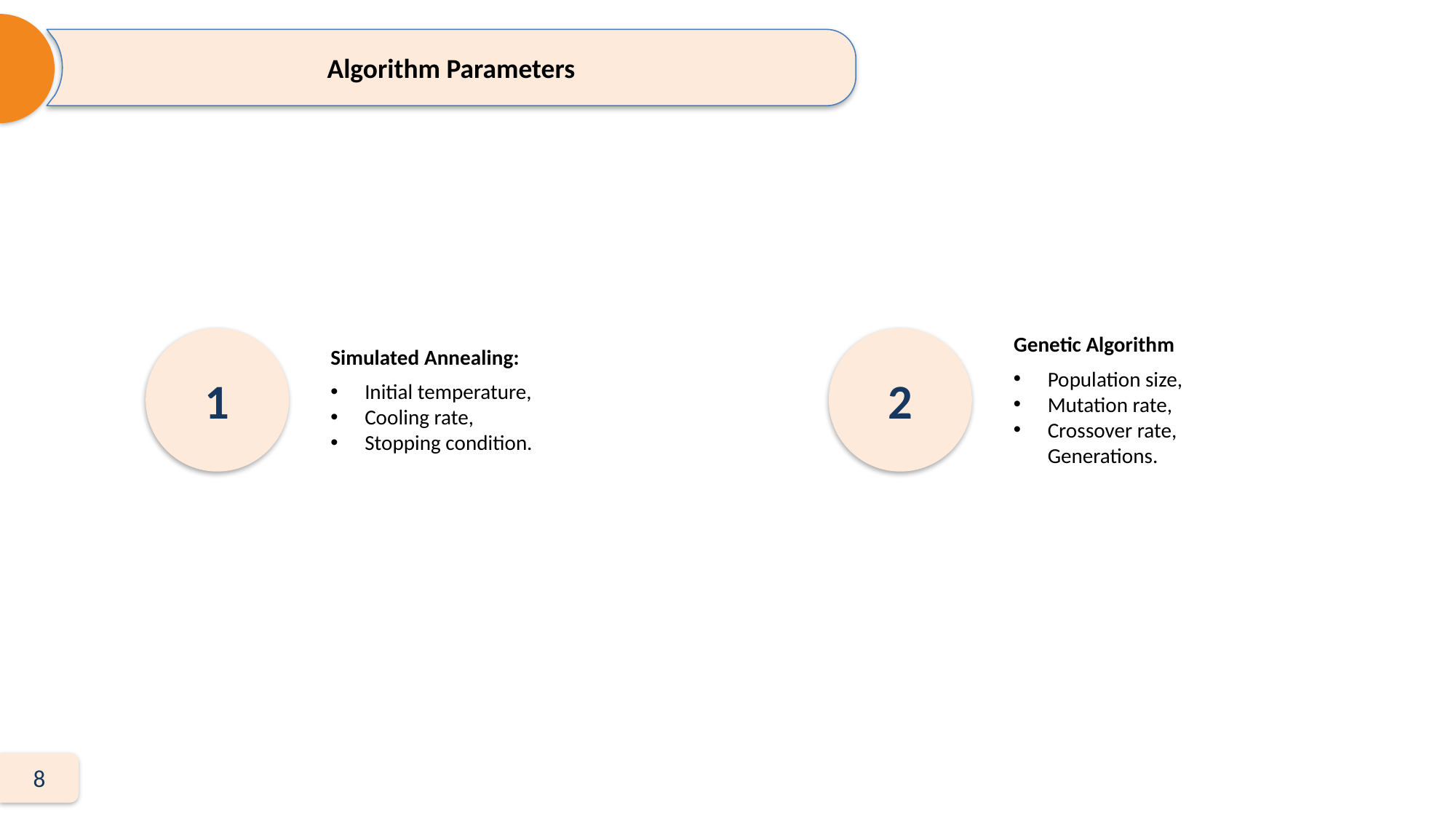

Algorithm Parameters
Genetic Algorithm
Population size,
Mutation rate,
Crossover rate, Generations.

Simulated Annealing:
Initial temperature,
Cooling rate,
Stopping condition.
1
2